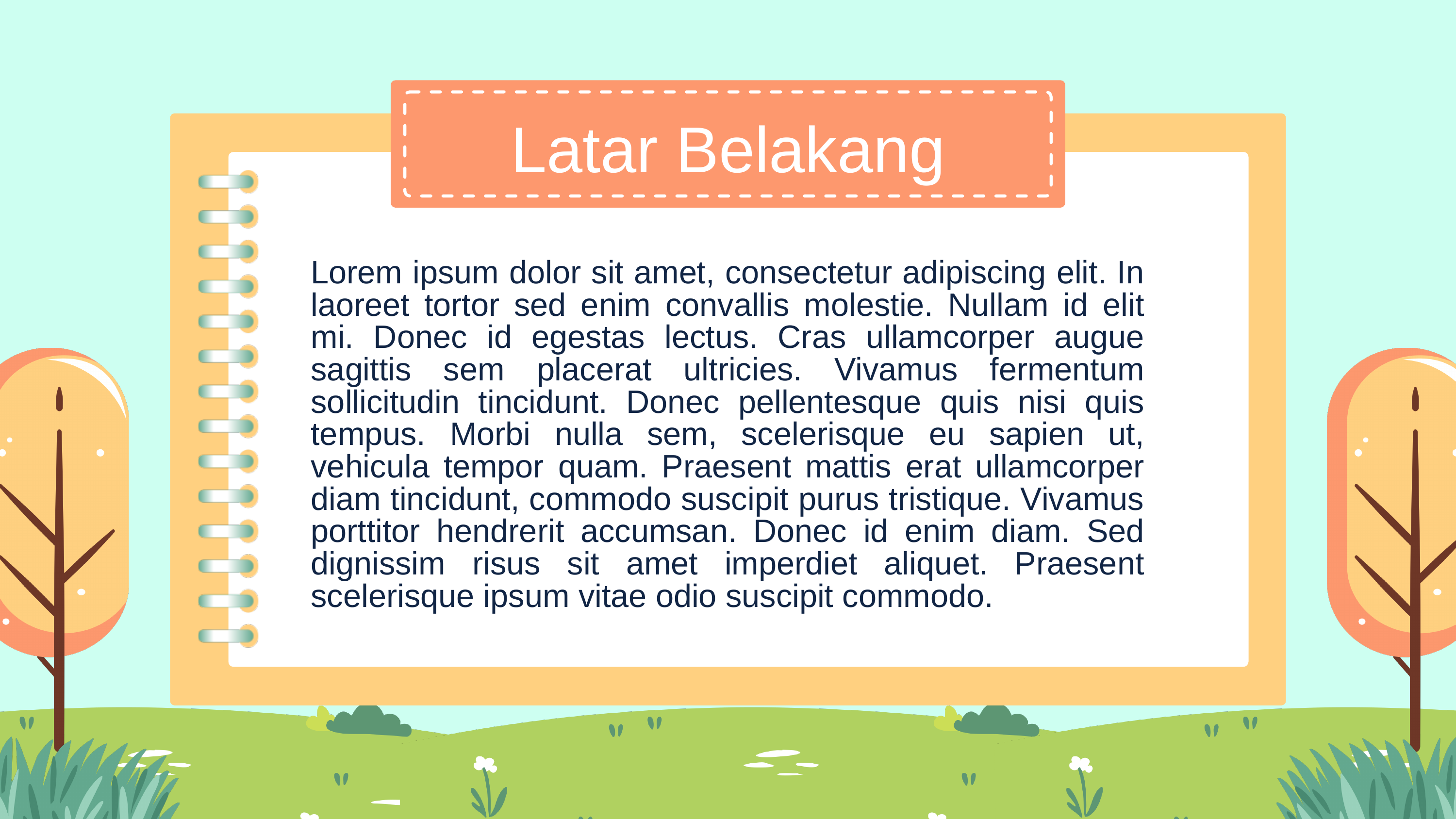

Latar Belakang

Lorem ipsum dolor sit amet, consectetur adipiscing elit. In laoreet tortor sed enim convallis molestie. Nullam id elit mi. Donec id egestas lectus. Cras ullamcorper augue sagittis sem placerat ultricies. Vivamus fermentum sollicitudin tincidunt. Donec pellentesque quis nisi quis tempus. Morbi nulla sem, scelerisque eu sapien ut, vehicula tempor quam. Praesent mattis erat ullamcorper diam tincidunt, commodo suscipit purus tristique. Vivamus porttitor hendrerit accumsan. Donec id enim diam. Sed dignissim risus sit amet imperdiet aliquet. Praesent scelerisque ipsum vitae odio suscipit commodo.